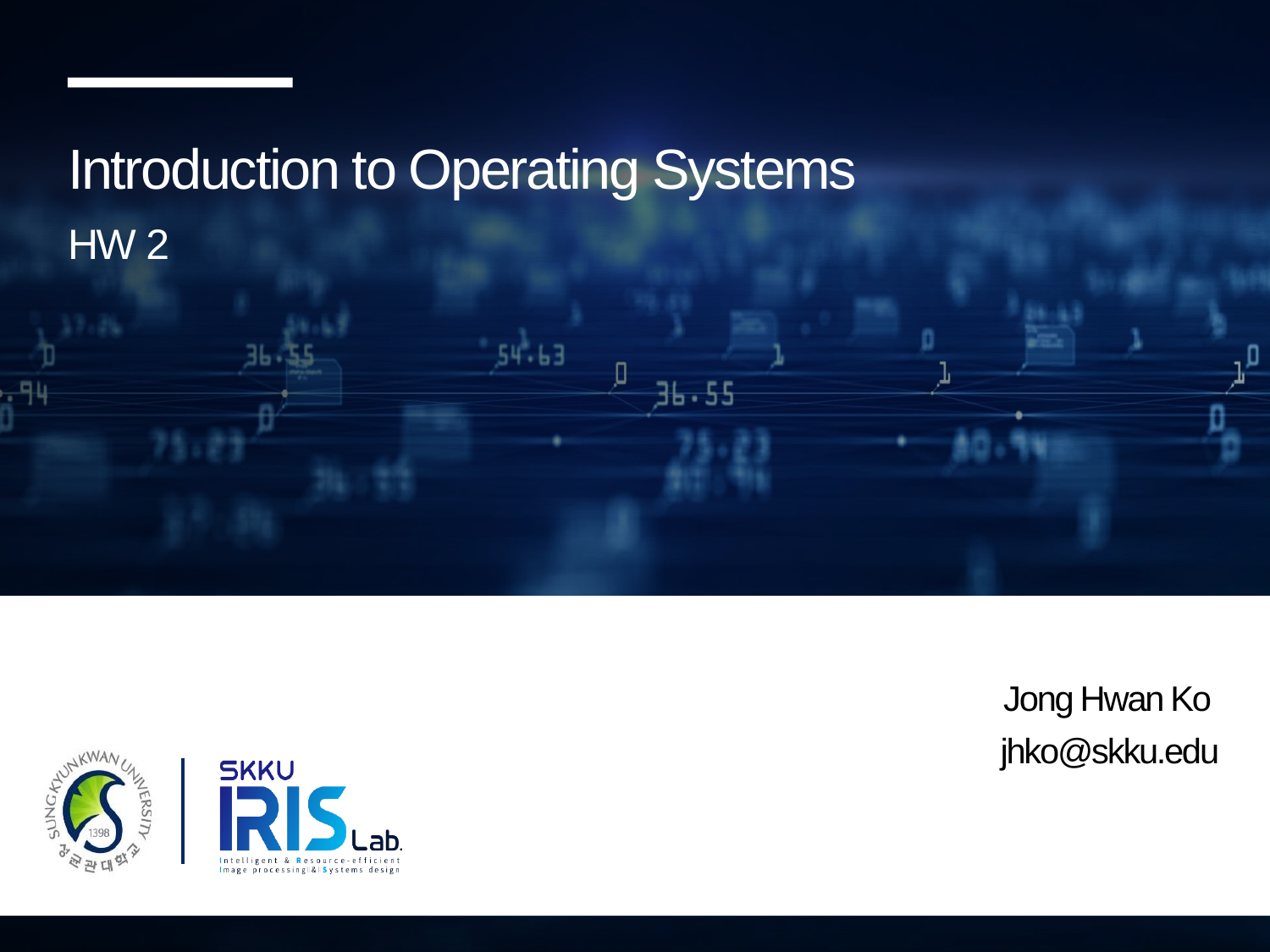

# Introduction to Operating Systems
HW 2
Jong Hwan Ko
jhko@skku.edu